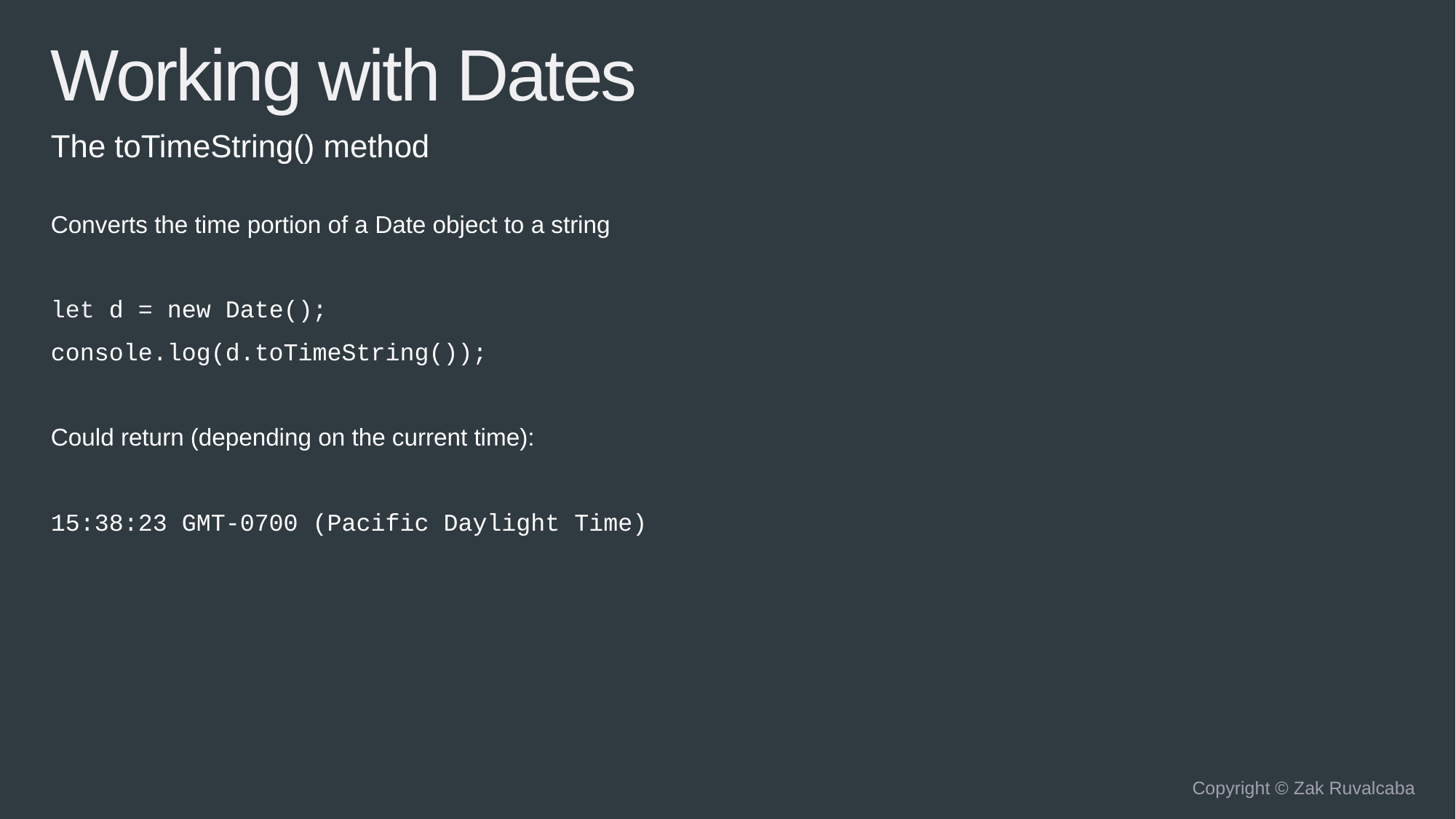

# Working with Dates
The toTimeString() method
Converts the time portion of a Date object to a string

let d = new Date();
console.log(d.toTimeString());

Could return (depending on the current time):

15:38:23 GMT-0700 (Pacific Daylight Time)